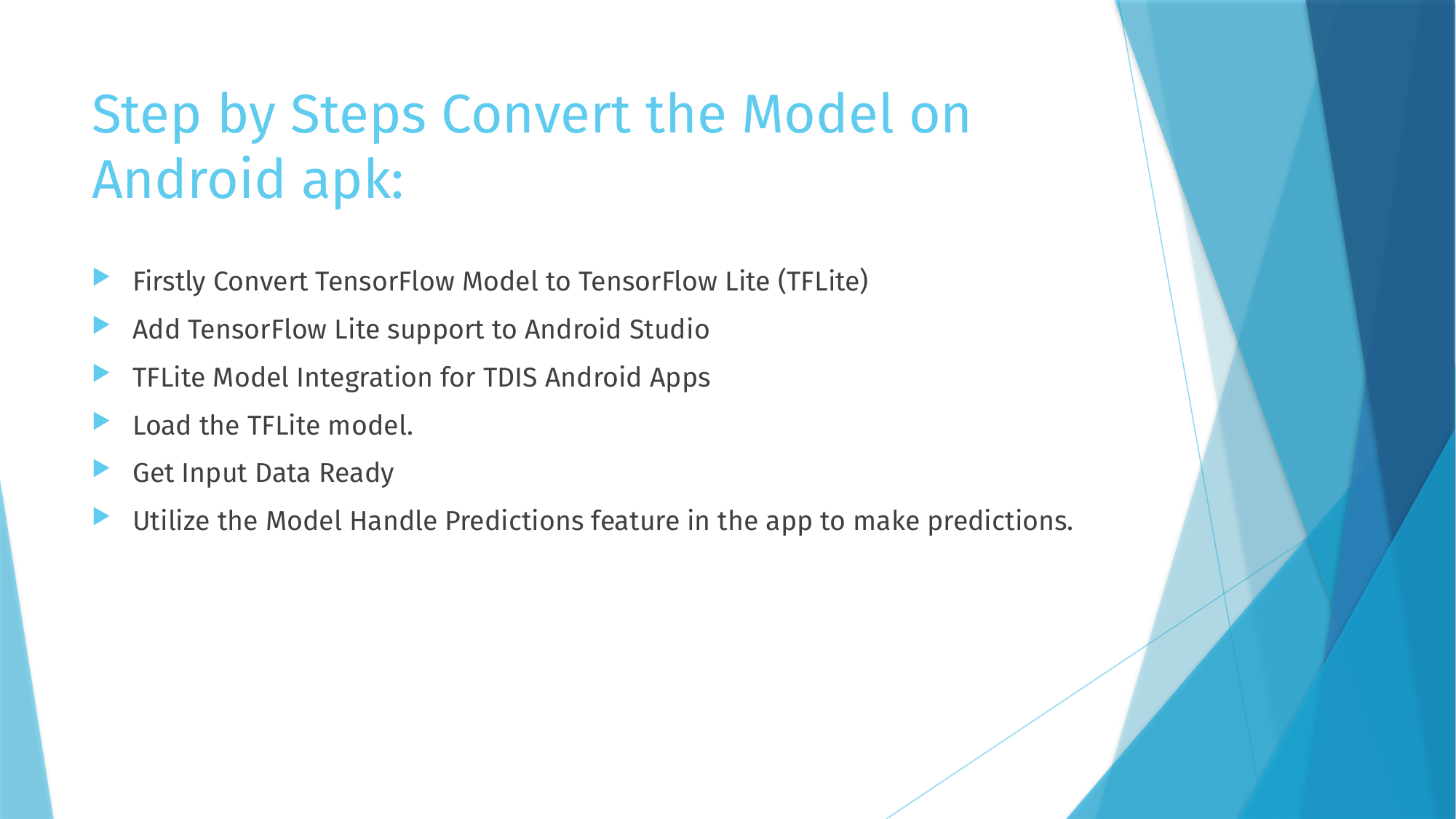

# Step by Steps Convert the Model on Android apk:
Firstly Convert TensorFlow Model to TensorFlow Lite (TFLite)
Add TensorFlow Lite support to Android Studio
TFLite Model Integration for TDIS Android Apps
Load the TFLite model.
Get Input Data Ready
Utilize the Model Handle Predictions feature in the app to make predictions.